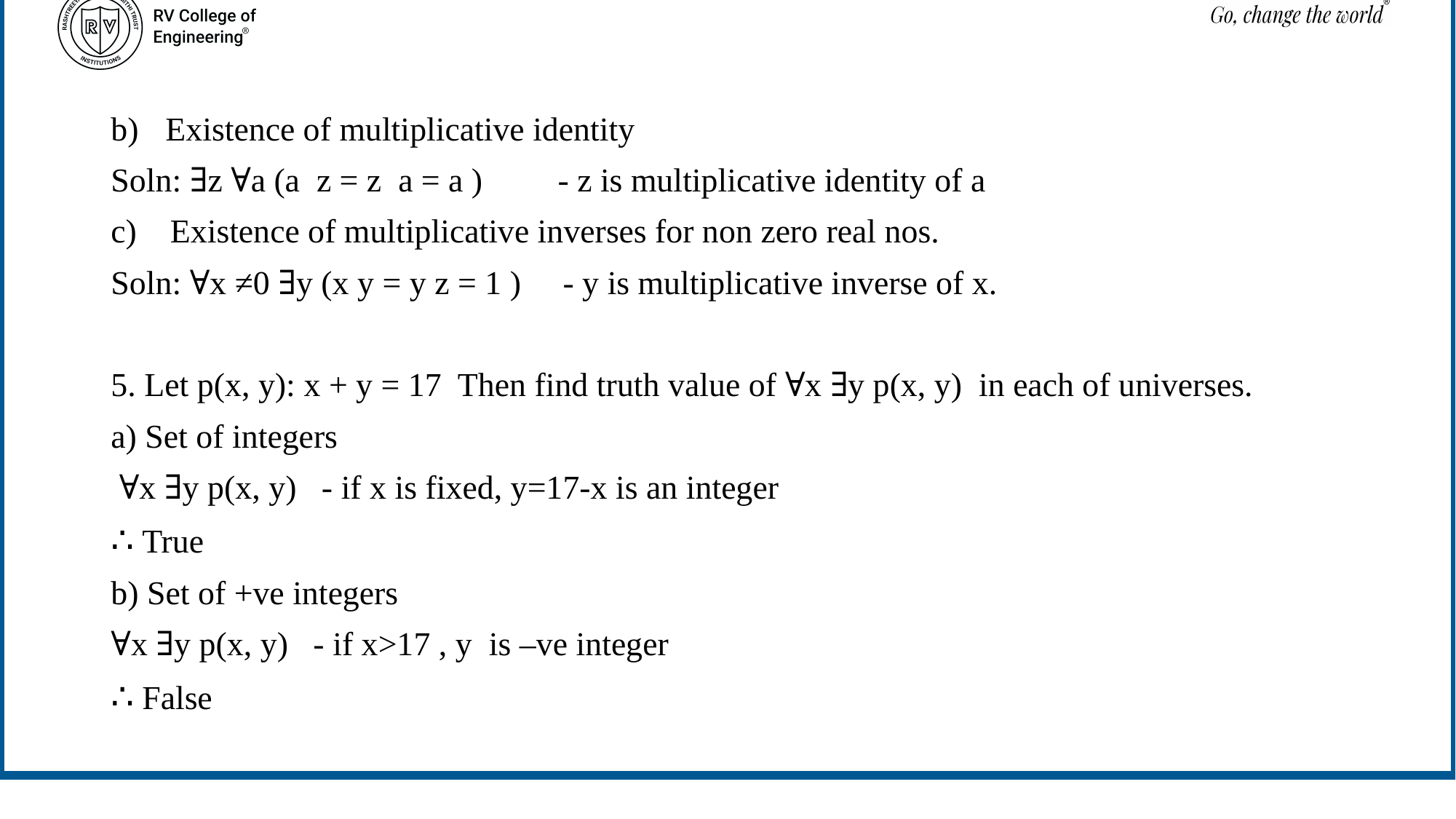

Existence of multiplicative identity
Soln: ∃z ∀a (a  z = z  a = a )         - z is multiplicative identity of a
c)    Existence of multiplicative inverses for non zero real nos.
Soln: ∀x ≠0 ∃y (x y = y z = 1 )     - y is multiplicative inverse of x.

5. Let p(x, y): x + y = 17  Then find truth value of ∀x ∃y p(x, y)  in each of universes.
a) Set of integers
 ∀x ∃y p(x, y)   - if x is fixed, y=17-x is an integer
∴ True
b) Set of +ve integers
∀x ∃y p(x, y)   - if x>17 , y  is –ve integer
∴ False